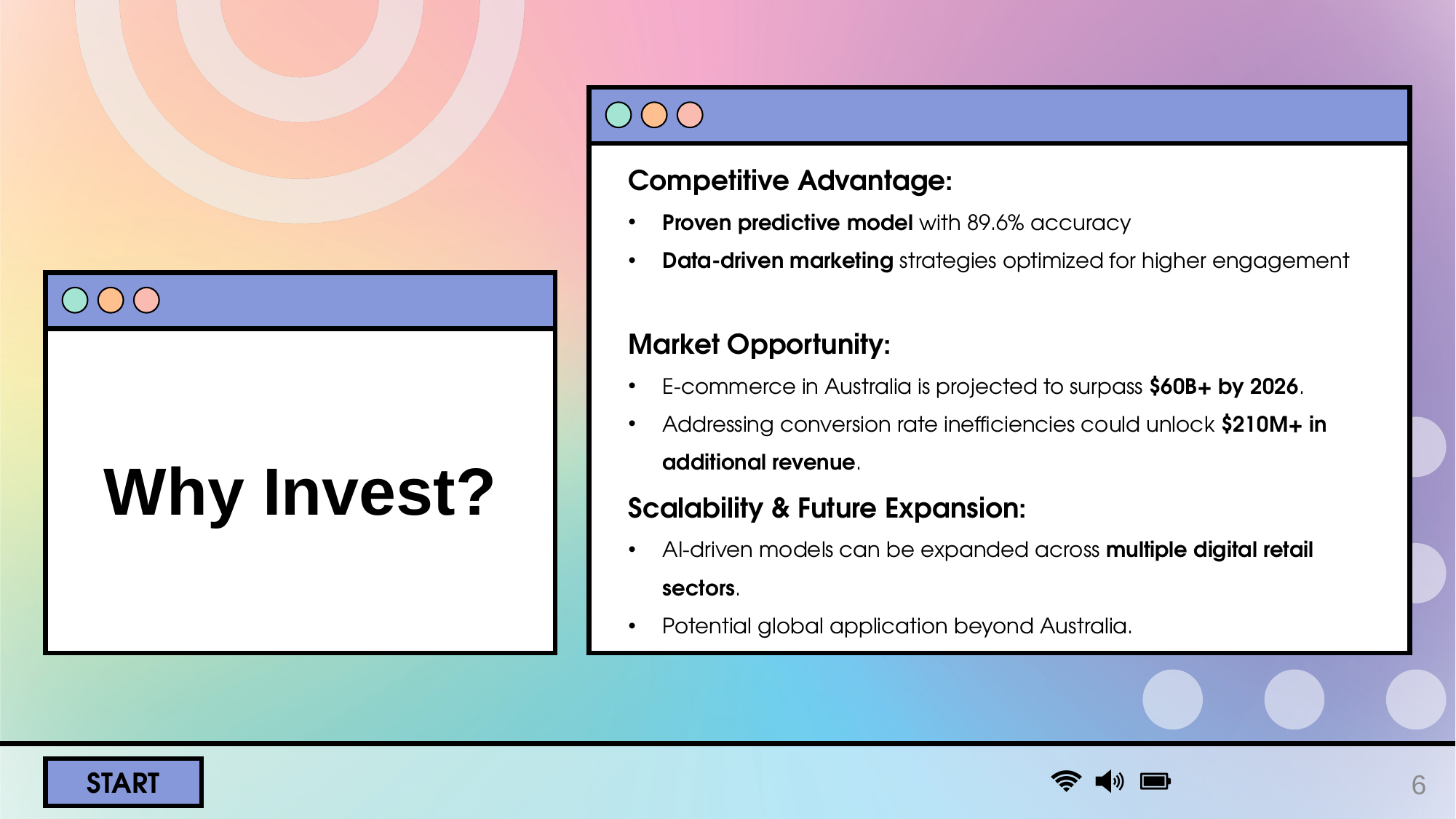

Competitive Advantage:
Proven predictive model with 89.6% accuracy
Data-driven marketing strategies optimized for higher engagement

Market Opportunity:
E-commerce in Australia is projected to surpass $60B+ by 2026.
Addressing conversion rate inefficiencies could unlock $210M+ in additional revenue.
Scalability & Future Expansion:
AI-driven models can be expanded across multiple digital retail sectors.
Potential global application beyond Australia.
# Why Invest?
6